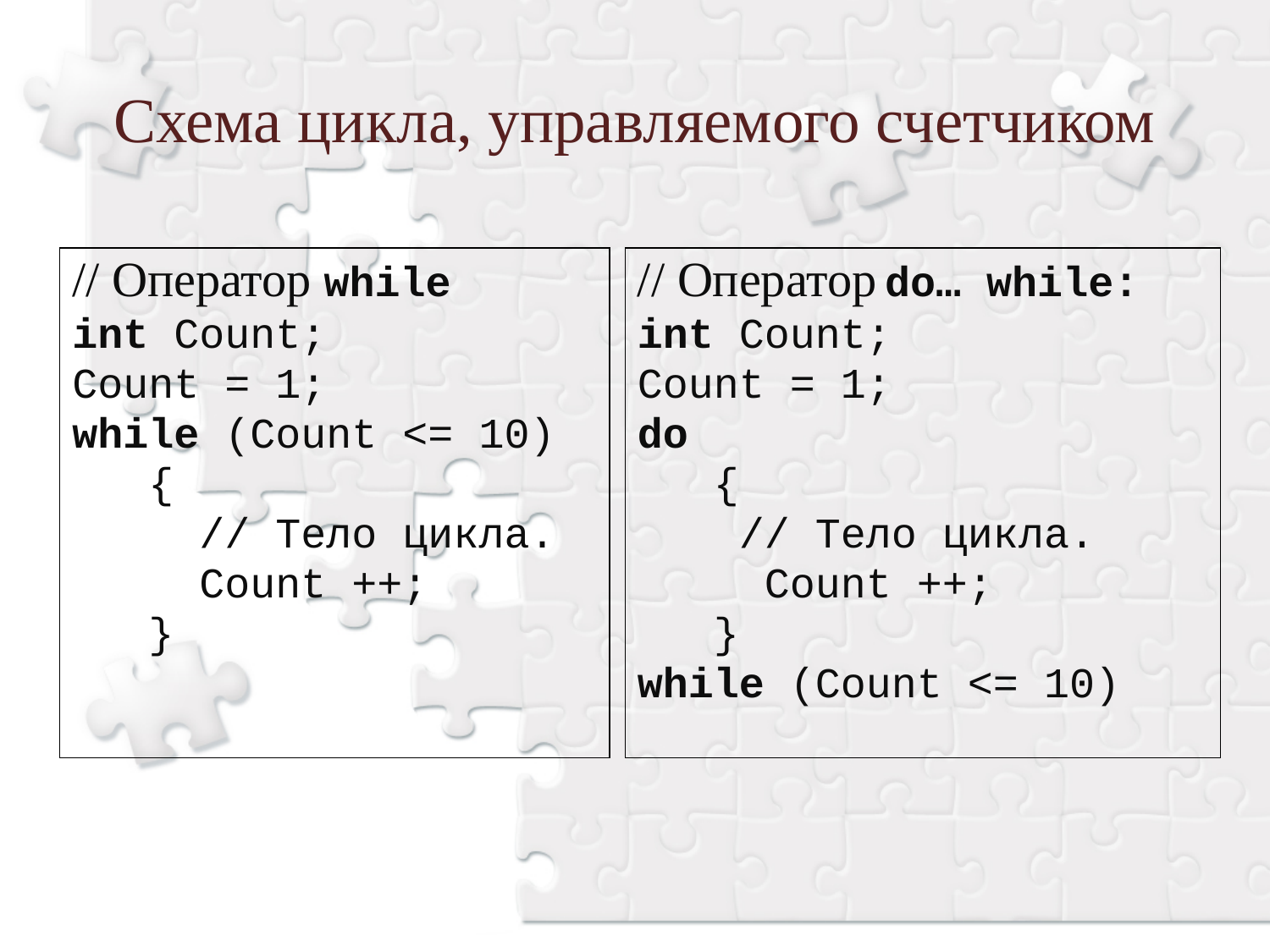

Схема цикла, управляемого счетчиком
// Оператор while
int Count;
Count = 1;
while (Count <= 10)
   {
	// Тело цикла.
	Count ++;
   }
// Оператор do… while:
int Count;
Count = 1;
do
   {
    // Тело цикла.
	Count ++;
   }
while (Count <= 10)